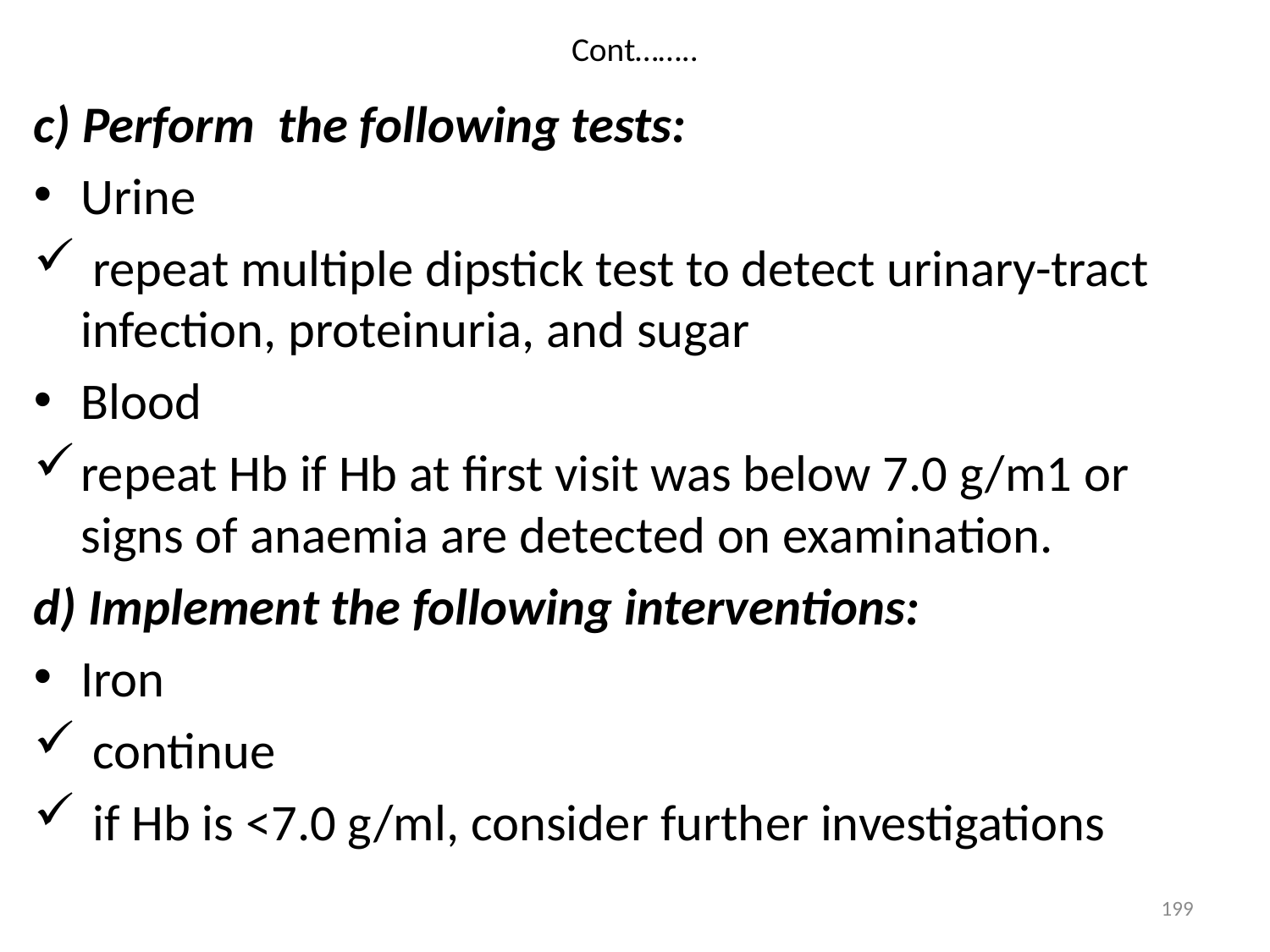

# Cont……..
c) Perform  the following tests:
Urine
 repeat multiple dipstick test to detect urinary-tract infection, proteinuria, and sugar
Blood
repeat Hb if Hb at first visit was below 7.0 g/m1 or signs of anaemia are detected on examination.
d) Implement the following interventions:
Iron
 continue
 if Hb is <7.0 g/ml, consider further investigations

199